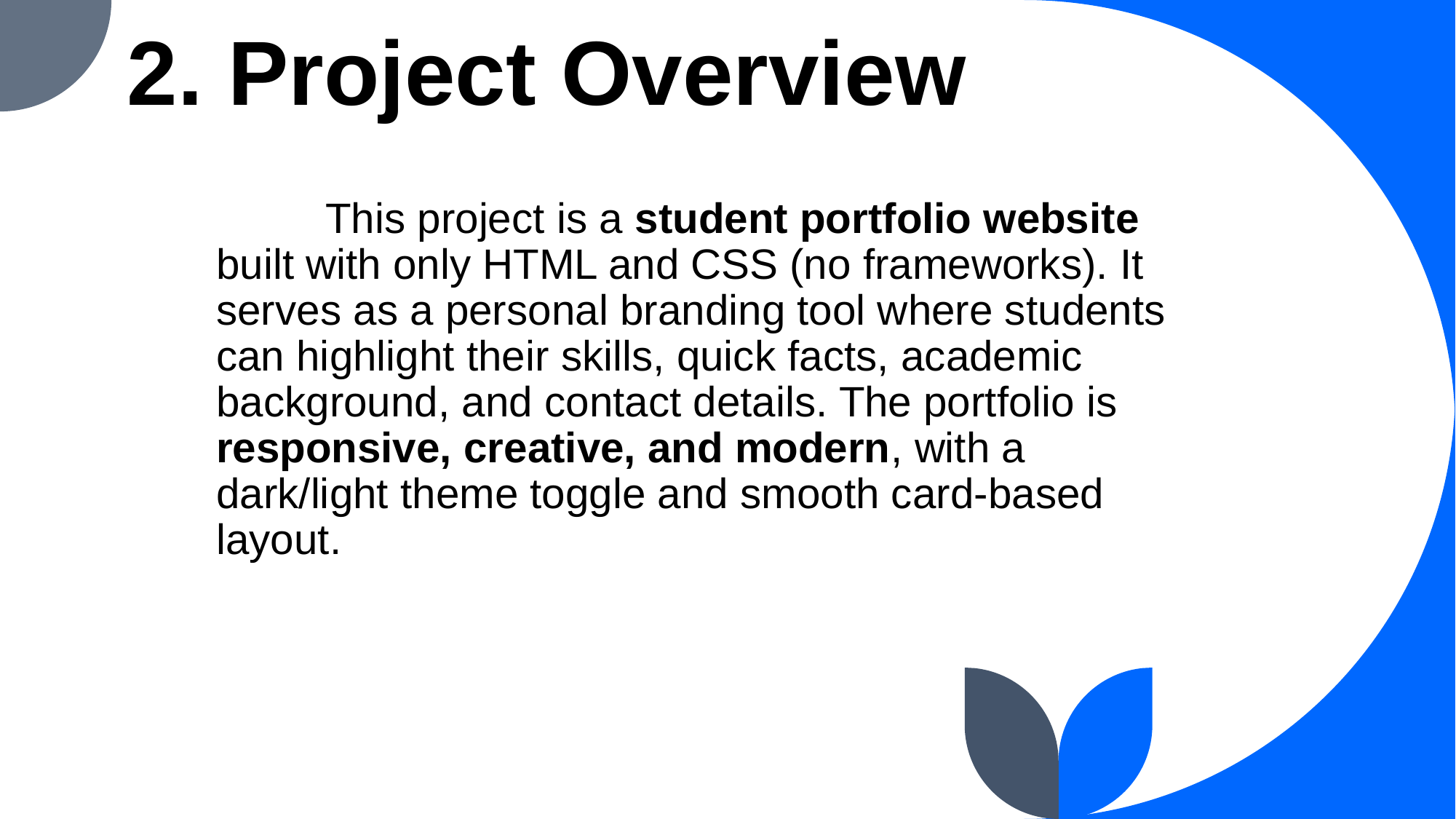

# 2. Project Overview
	This project is a student portfolio website built with only HTML and CSS (no frameworks). It serves as a personal branding tool where students can highlight their skills, quick facts, academic background, and contact details. The portfolio is responsive, creative, and modern, with a dark/light theme toggle and smooth card-based layout.